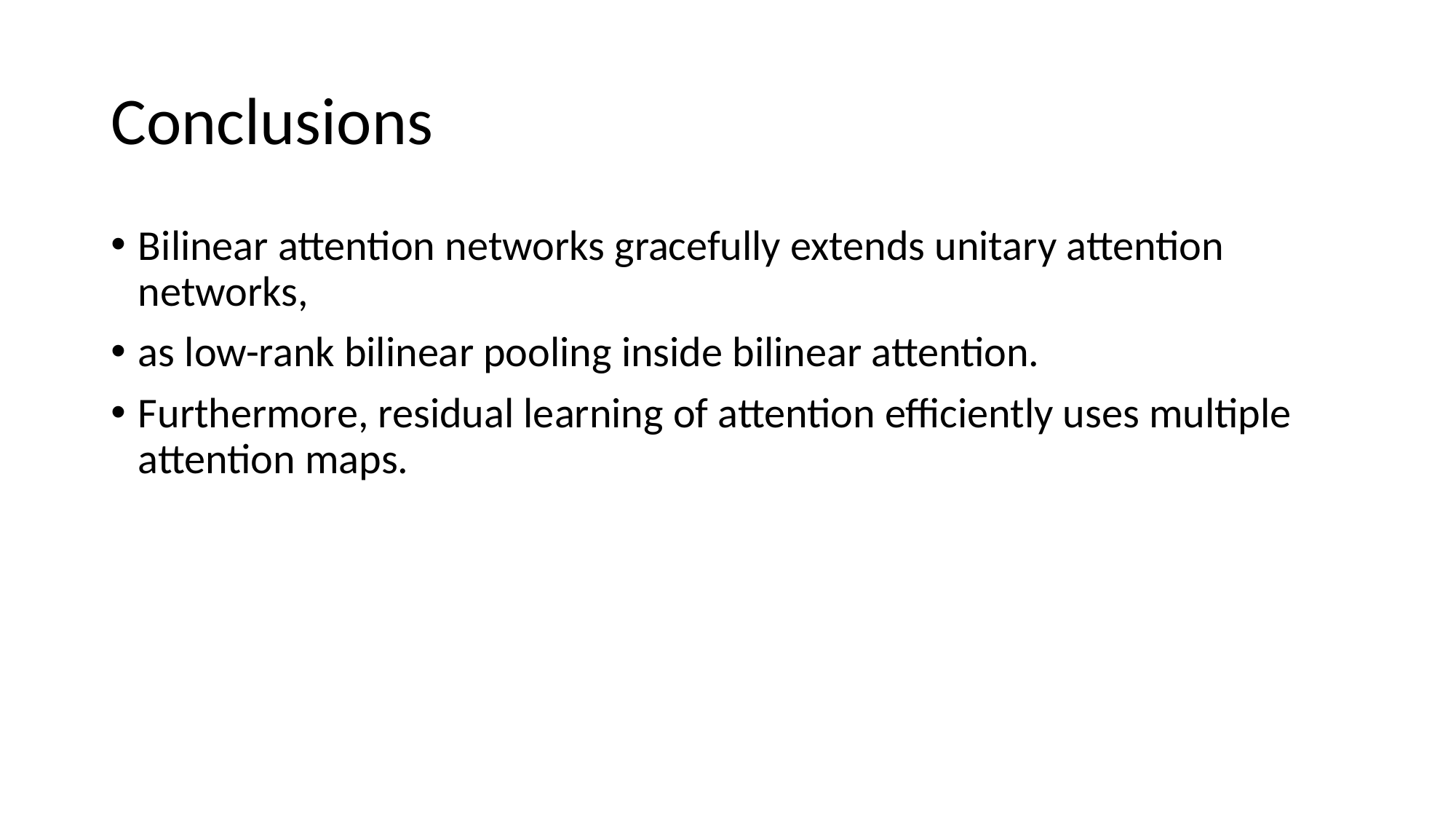

# Conclusions
Bilinear attention networks gracefully extends unitary attention networks,
as low-rank bilinear pooling inside bilinear attention.
Furthermore, residual learning of attention efficiently uses multiple attention maps.